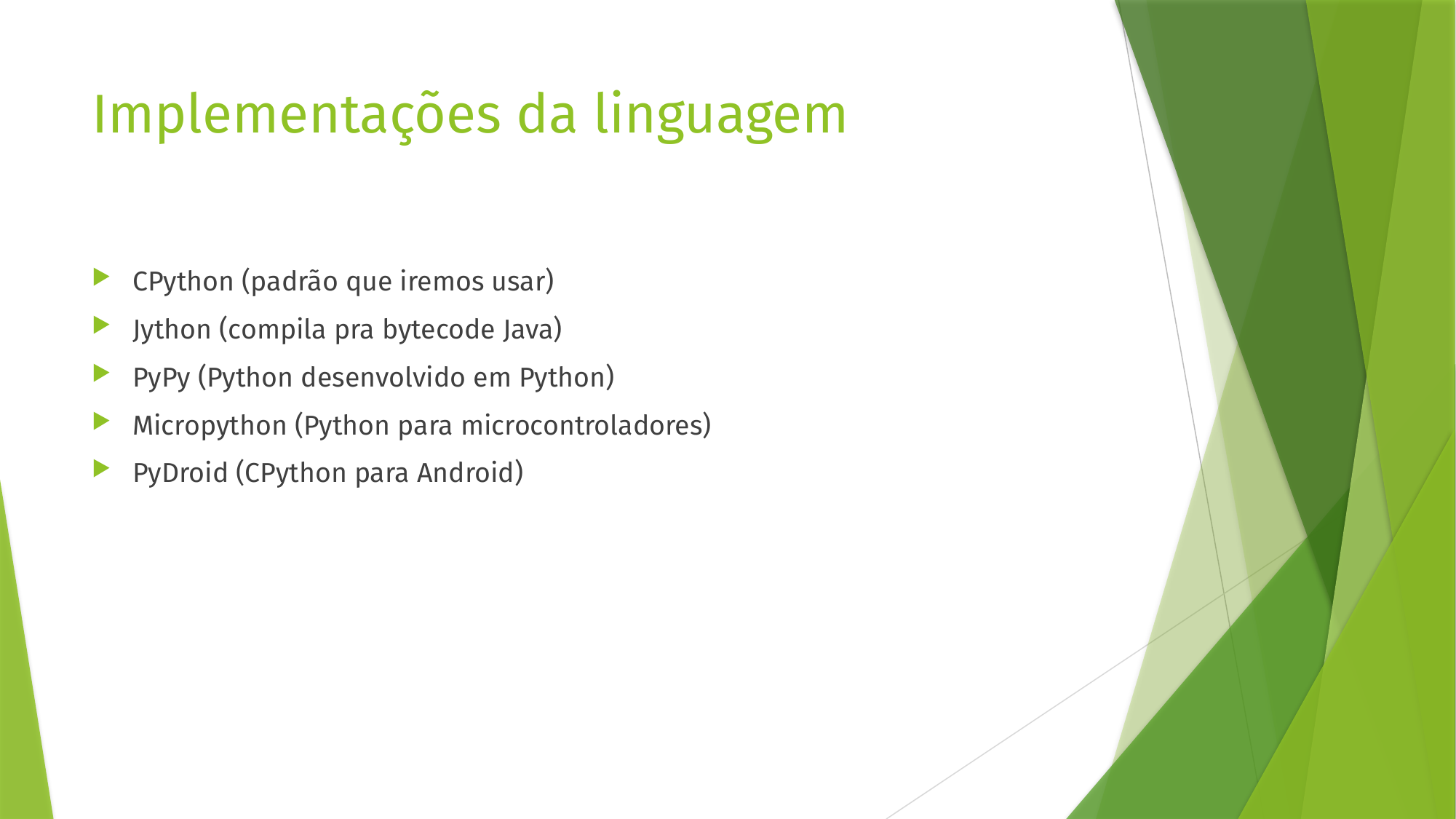

# Implementações da linguagem
CPython (padrão que iremos usar)
Jython (compila pra bytecode Java)
PyPy (Python desenvolvido em Python)
Micropython (Python para microcontroladores)
PyDroid (CPython para Android)